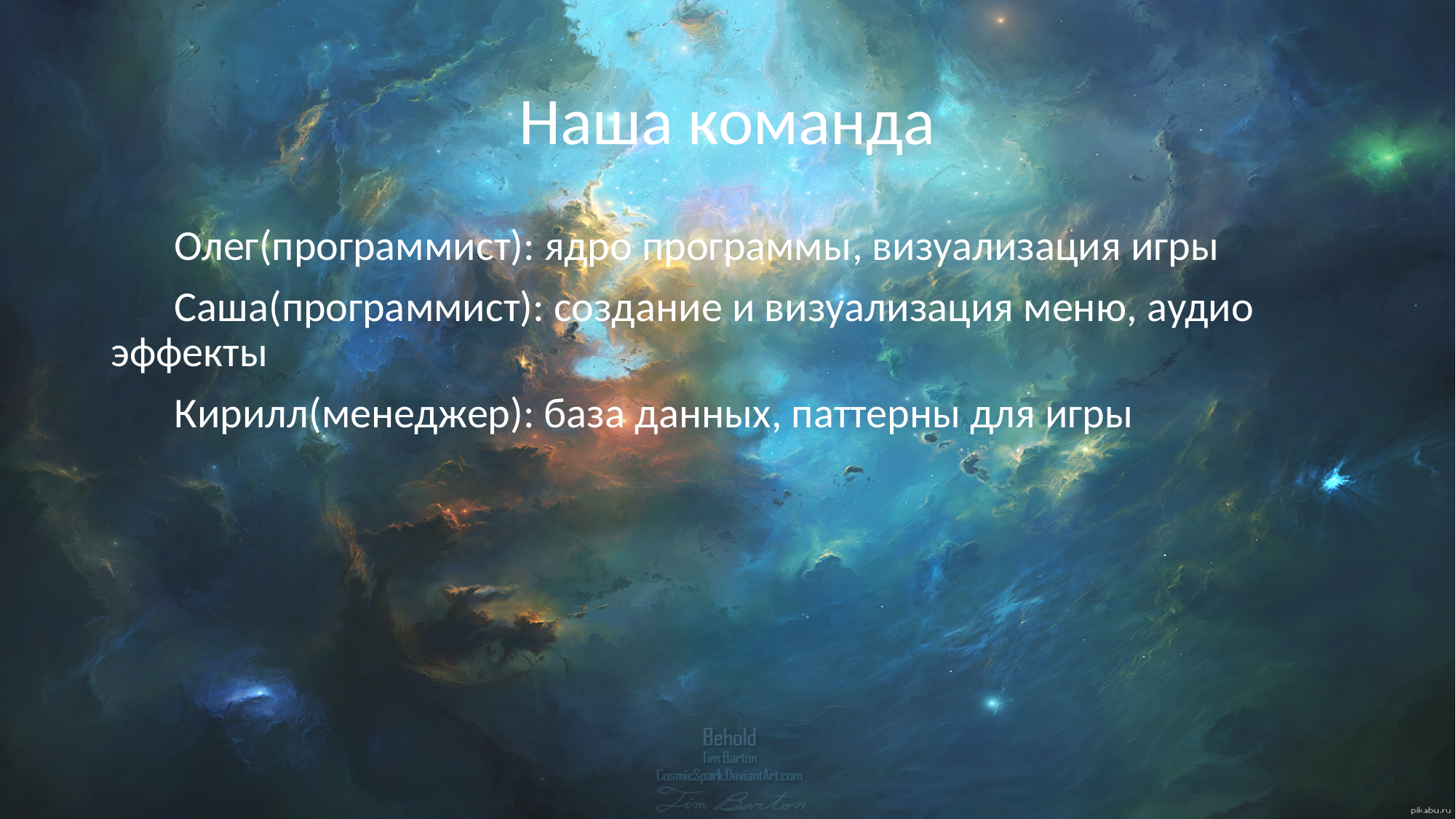

# Наша команда
Олег(программист): ядро программы, визуализация игры
Саша(программист): создание и визуализация меню, аудио эффекты
Кирилл(менеджер): база данных, паттерны для игры